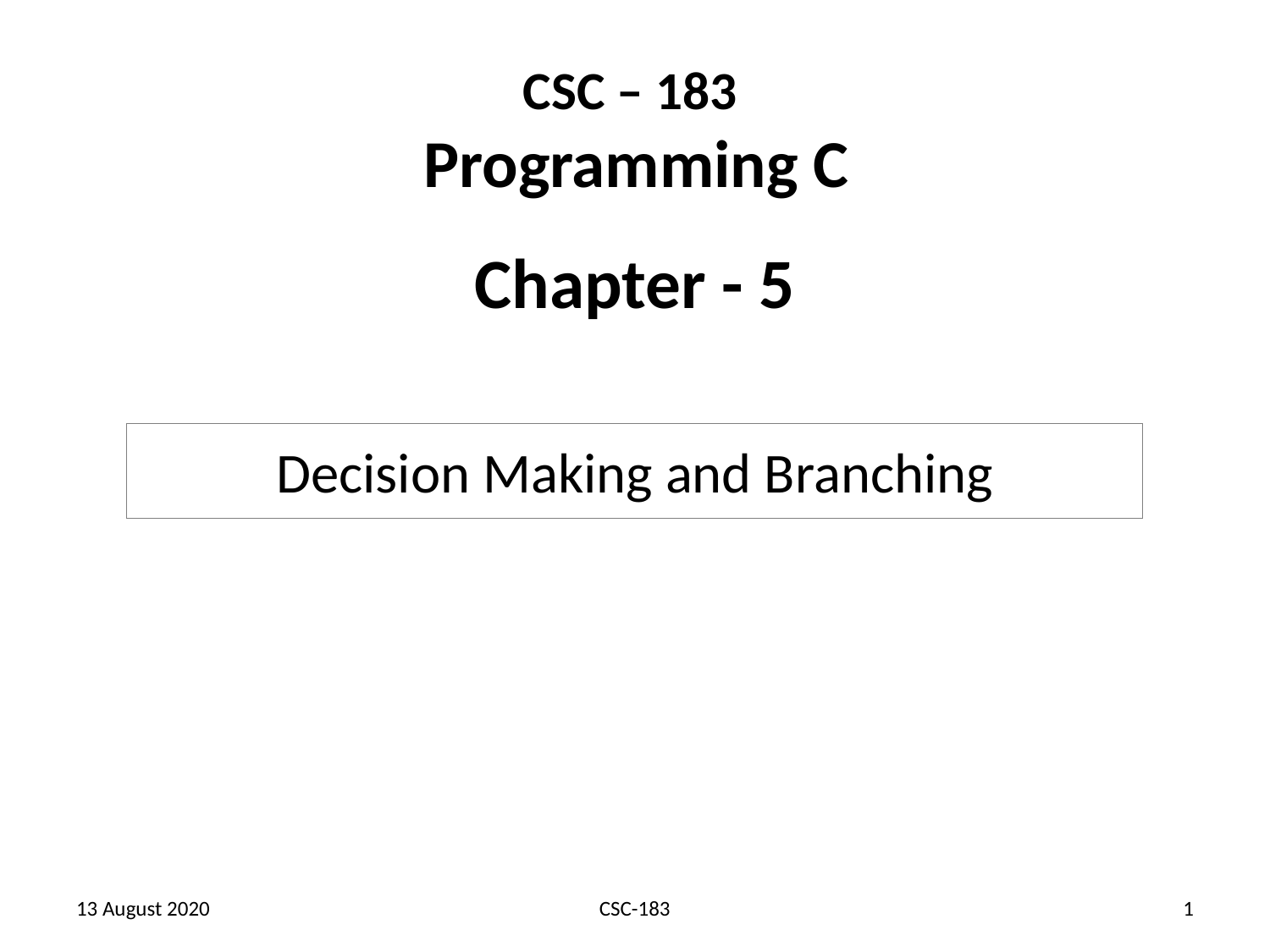

# CSC – 183 Programming C
Chapter - 5
Decision Making and Branching
13 August 2020
CSC-183
1